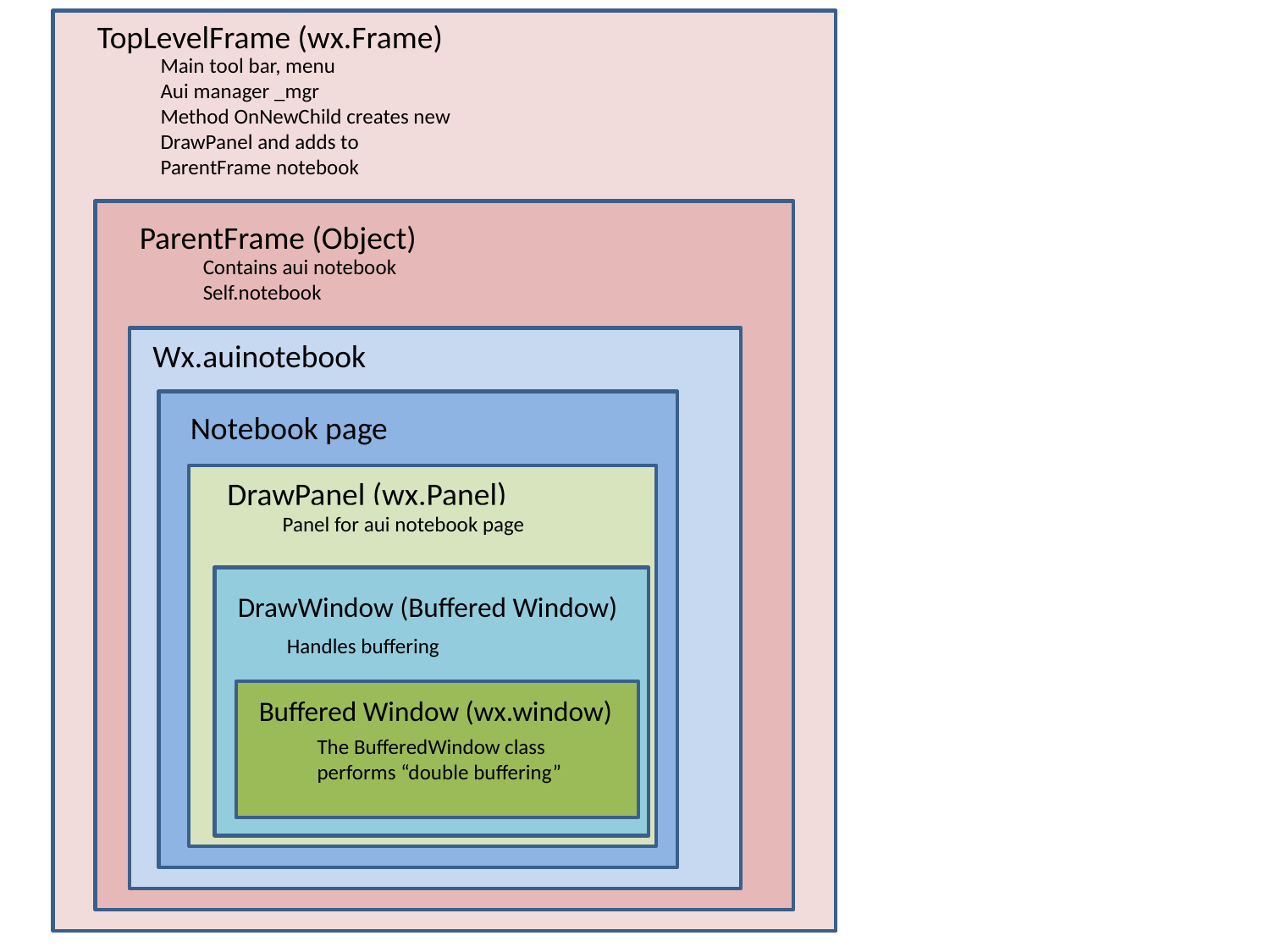

TopLevelFrame (wx.Frame)
Main tool bar, menu
Aui manager _mgr
Method OnNewChild creates new DrawPanel and adds to ParentFrame notebook

ParentFrame (Object)
Contains aui notebook
Self.notebook

Wx.auinotebook

Notebook page

DrawPanel (wx.Panel)
Panel for aui notebook page

DrawWindow (Buffered Window)
Handles buffering

Buffered Window (wx.window)
The BufferedWindow class performs “double buffering”